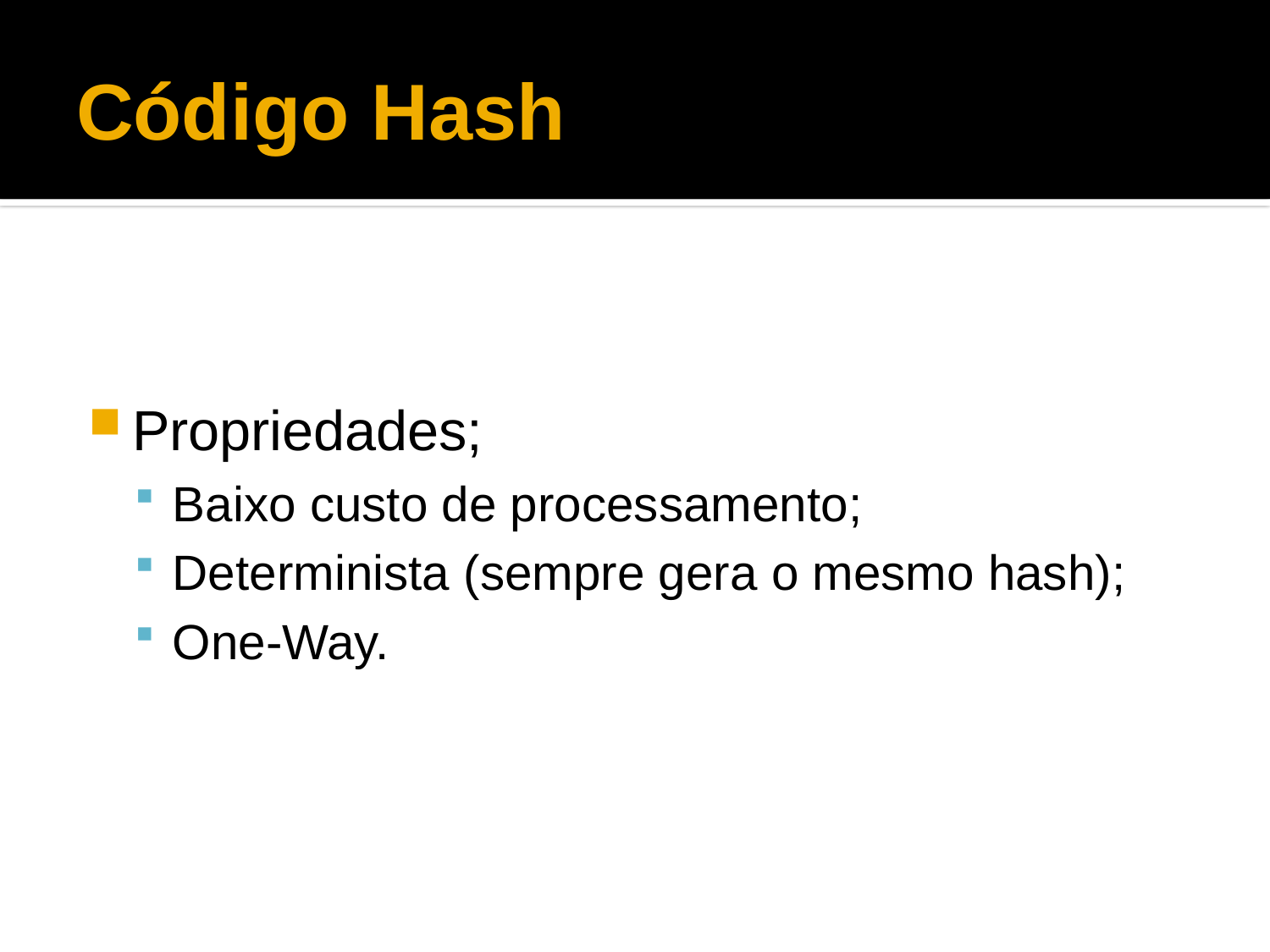

# Código Hash

Propriedades;
Baixo custo de processamento;
Determinista (sempre gera o mesmo hash);
One-Way.